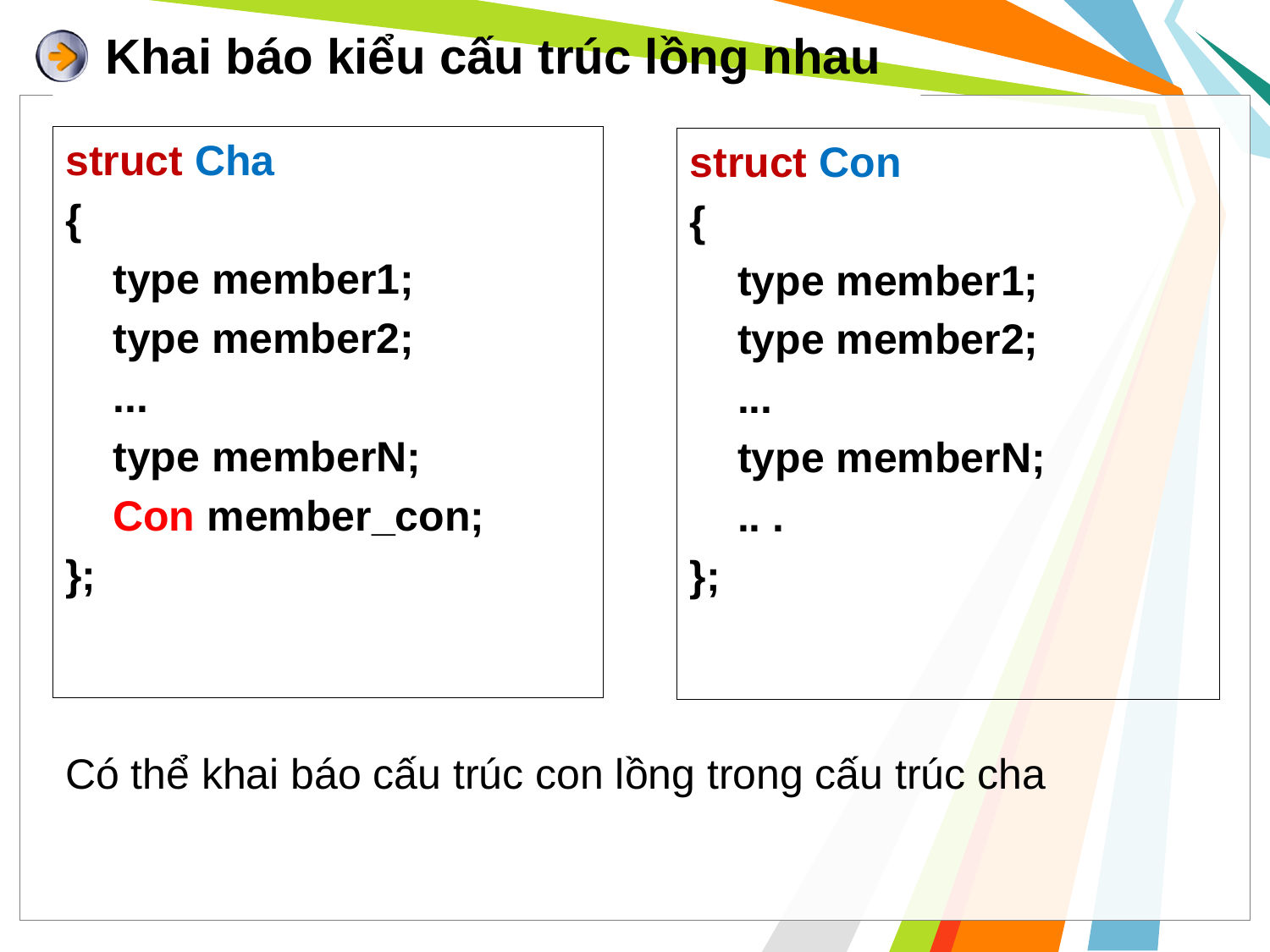

# Khai báo kiểu cấu trúc lồng nhau
struct Cha
{
	type member1;
	type member2;
	...
	type memberN;
	Con member_con;
};

struct Con
{
	type member1;
	type member2;
	...
	type memberN;
	.. .
};

Có thể khai báo cấu trúc con lồng trong cấu trúc cha